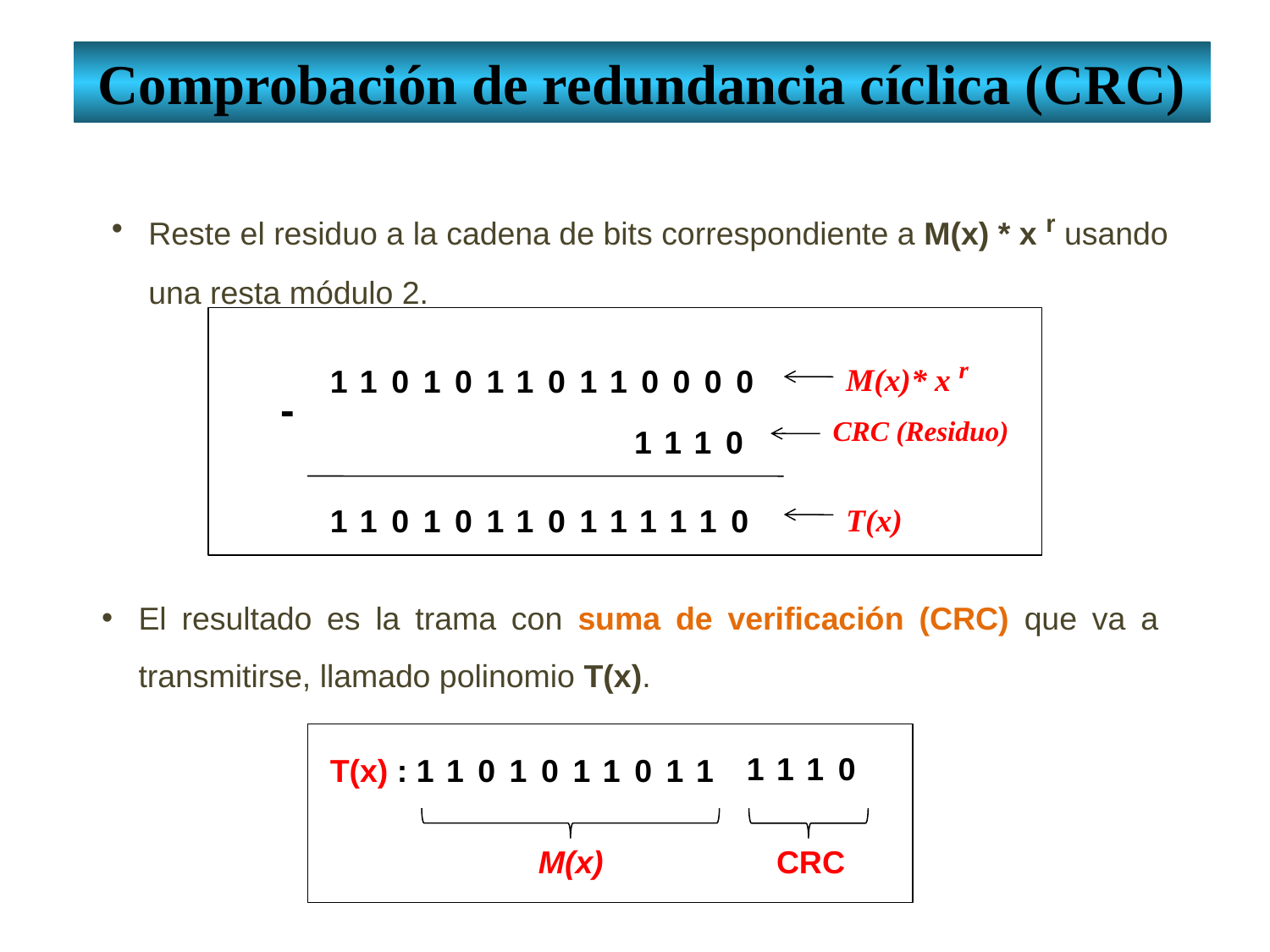

Comprobación de redundancia cíclica (CRC)
Reste el residuo a la cadena de bits correspondiente a M(x) * x r usando una resta módulo 2.

M(x)* x r
11010110110000
-
1110
CRC (Residuo)
T(x)
11010110111110
El resultado es la trama con suma de verificación (CRC) que va a transmitirse, llamado polinomio T(x).

T(x) : 1101011011
M(x)

1110

CRC